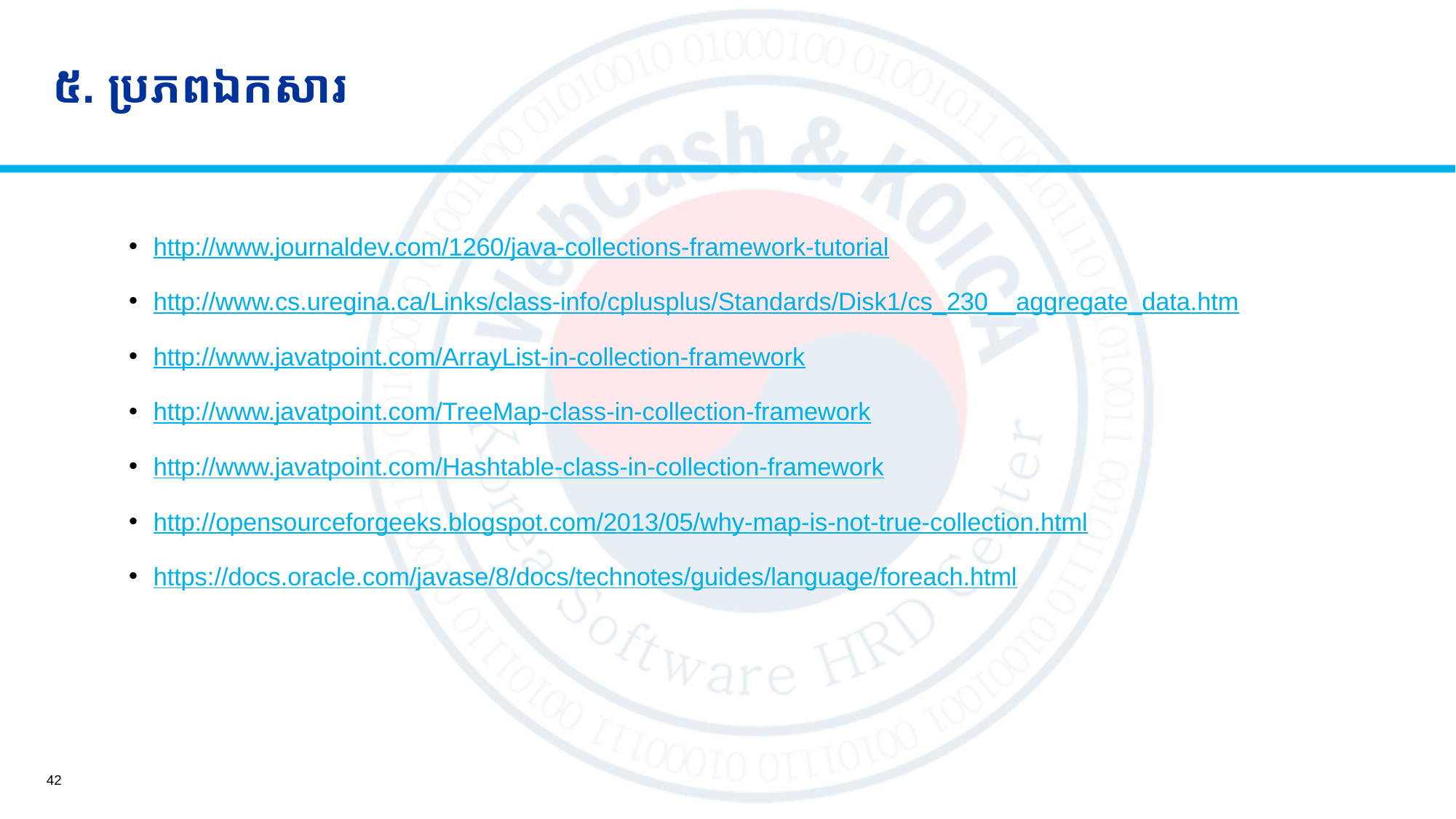

# ៥. ប្រភពឯកសារ
http://www.journaldev.com/1260/java-collections-framework-tutorial
http://www.cs.uregina.ca/Links/class-info/cplusplus/Standards/Disk1/cs_230__aggregate_data.htm
http://www.javatpoint.com/ArrayList-in-collection-framework
http://www.javatpoint.com/TreeMap-class-in-collection-framework
http://www.javatpoint.com/Hashtable-class-in-collection-framework
http://opensourceforgeeks.blogspot.com/2013/05/why-map-is-not-true-collection.html
https://docs.oracle.com/javase/8/docs/technotes/guides/language/foreach.html

42